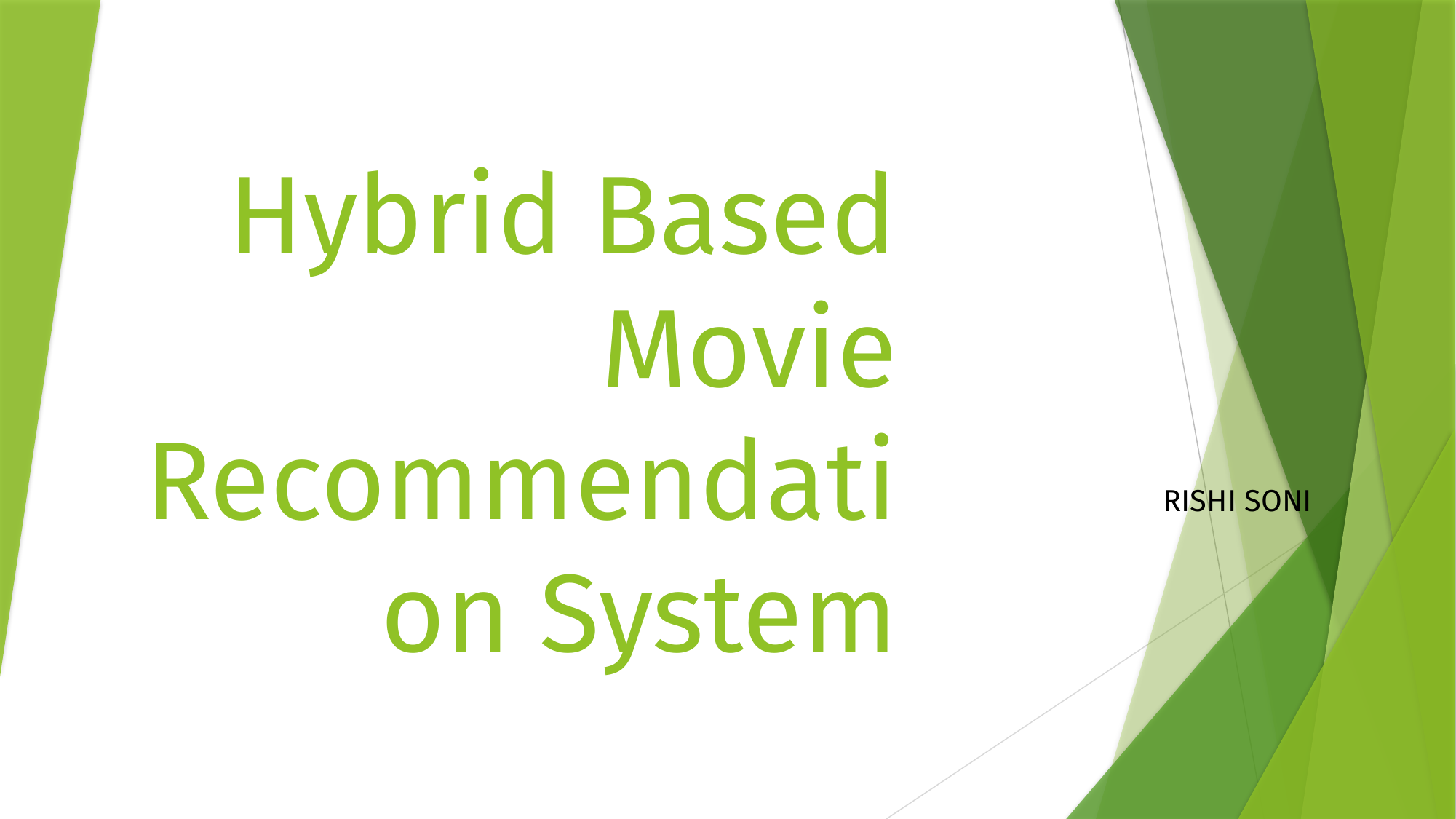

# Hybrid Based Movie Recommendation System
				RISHI SONI